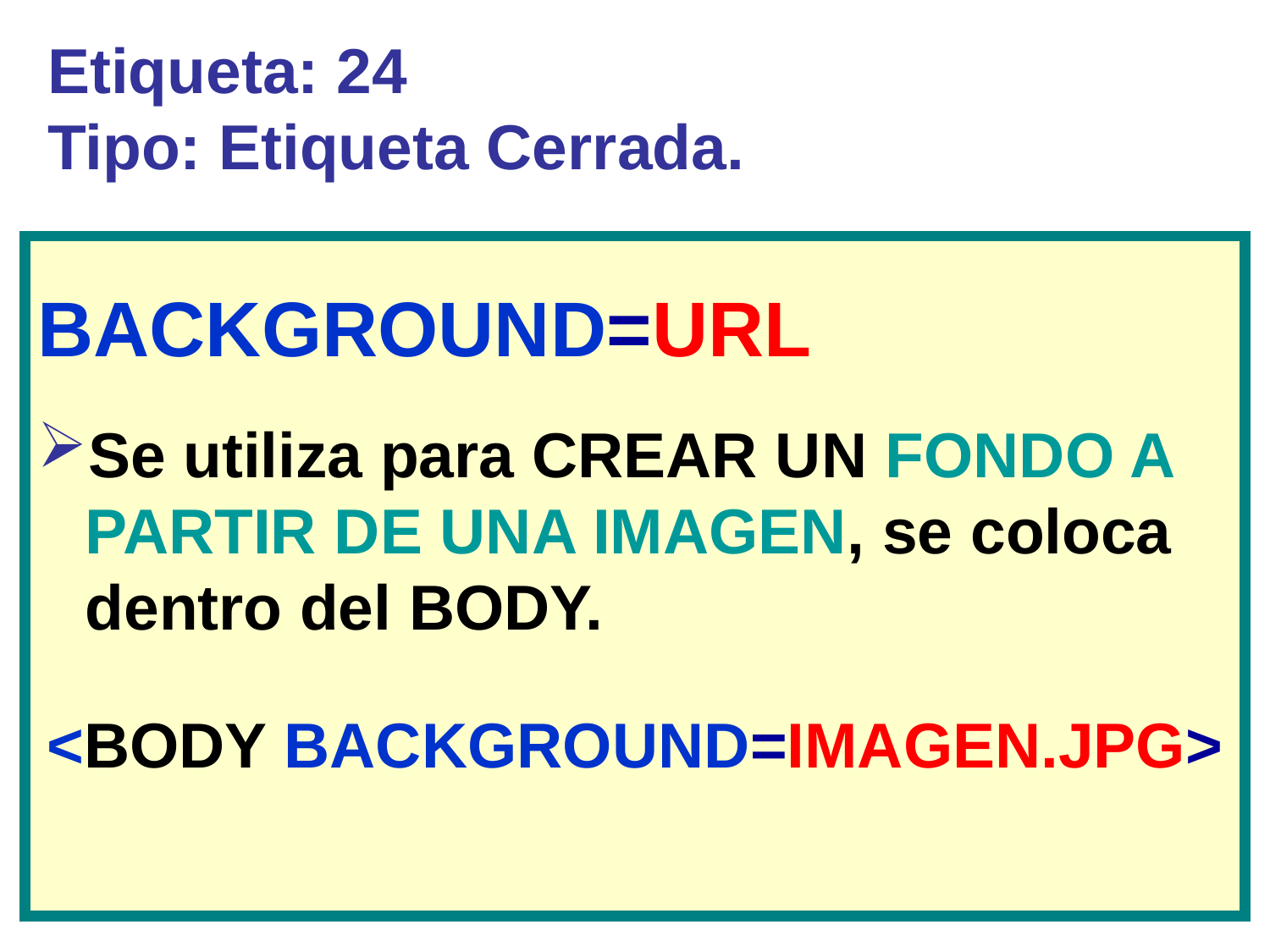

# Etiqueta: 24 Tipo: Etiqueta Cerrada.

BACKGROUND=URL

Se utiliza para CREAR UN FONDO A PARTIR DE UNA IMAGEN, se coloca dentro del BODY.

<BODY BACKGROUND=IMAGEN.JPG>